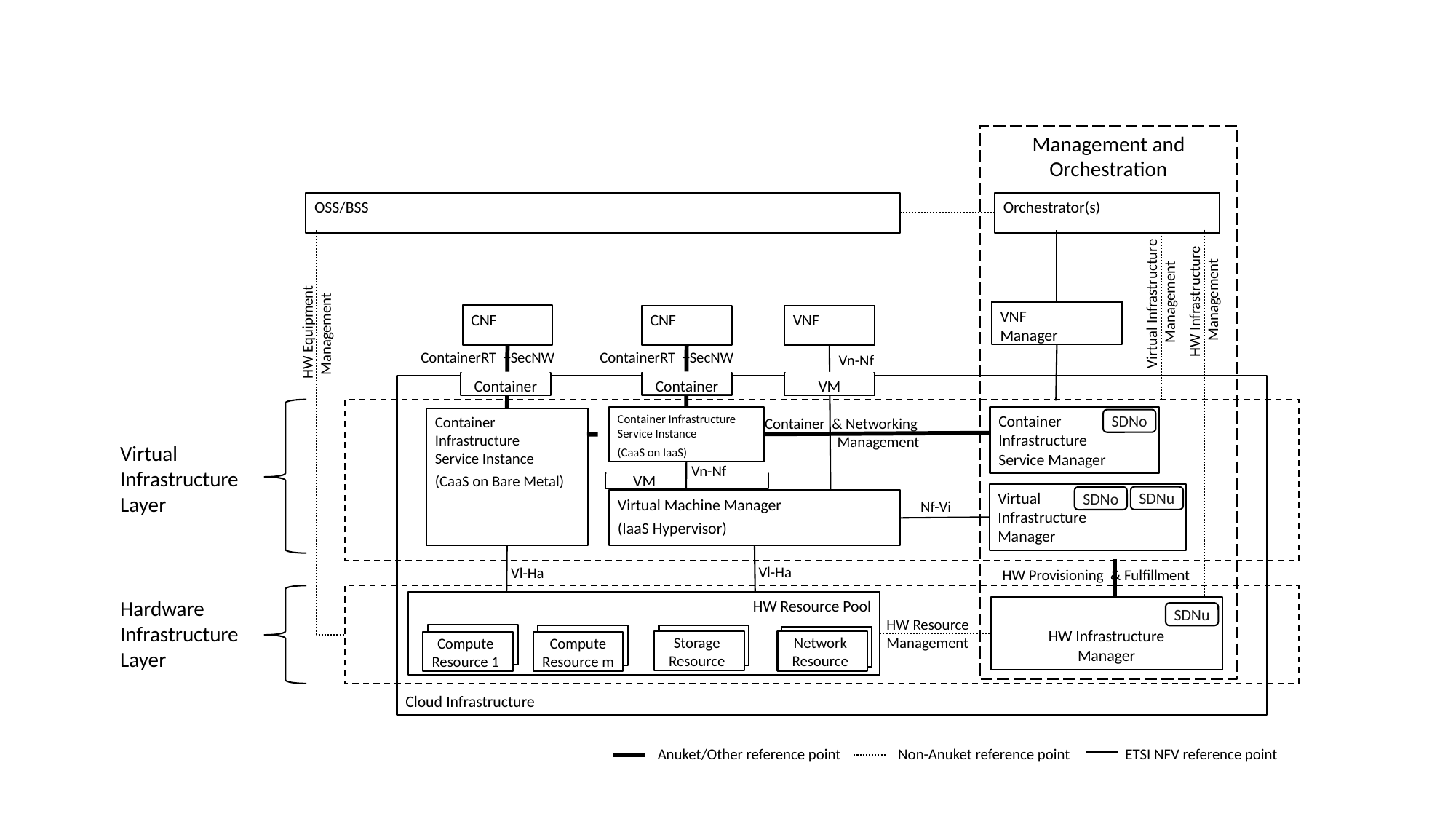

Management and Orchestration
OSS/BSS
Orchestrator(s)
HW Infrastructure
 Management
VNF
Manager
HW Equipment
 Management
CNF
CNF
VNF
Vn-Nf
Cloud Infrastructure

Container Infrastructure
Service Instance
(CaaS on IaaS)
Container
Infrastructure
Service Manager
Container Infrastructure
Service Instance
(CaaS on Bare Metal)
Virtual
Infrastructure
Layer
Vn-Nf
Virtual
Infrastructure
Manager
Virtual Machine Manager
(IaaS Hypervisor)
Nf-Vi
Vl-Ha
Vl-Ha

Hardware
Infrastructure
Layer
HW Resource Pool

HW Infrastructure
Manager

Storage
Resource
Network
Resource
Compute
Resource 1
Compute
Resource m
Non-Anuket reference point
ETSI NFV reference point
Virtual Infrastructure
 Management
ContainerRT  +SecNW
ContainerRT  +SecNW
Container

Container

VM

SDNo
Container  & Networking
                     Management
     VM

SDNu
SDNo
HW Provisioning  & Fulfillment
SDNu
HW Resource
Management
Anuket/Other reference point